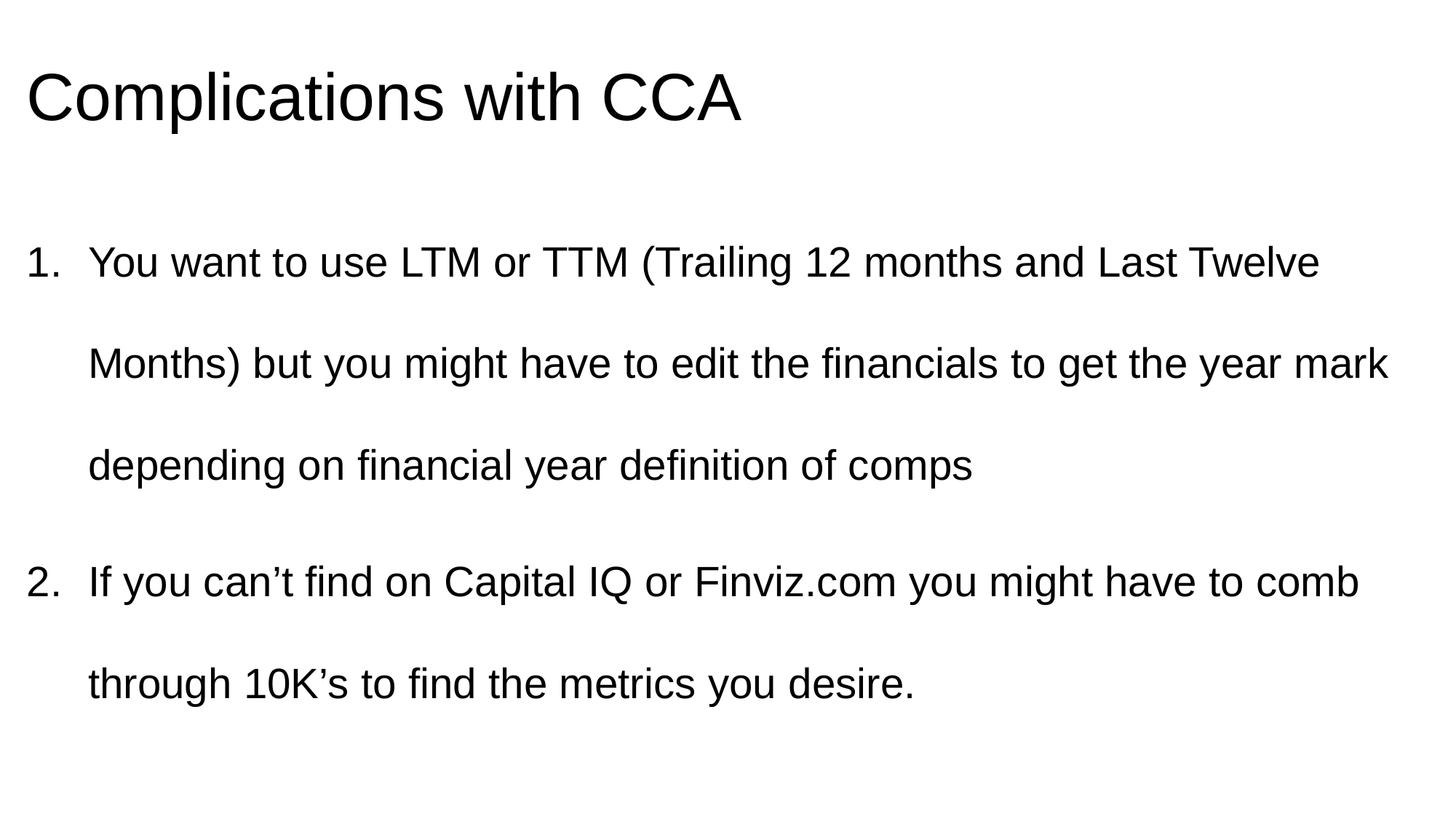

# Complications with CCA
You want to use LTM or TTM (Trailing 12 months and Last Twelve Months) but you might have to edit the financials to get the year mark depending on financial year definition of comps
If you can’t find on Capital IQ or Finviz.com you might have to comb through 10K’s to find the metrics you desire.